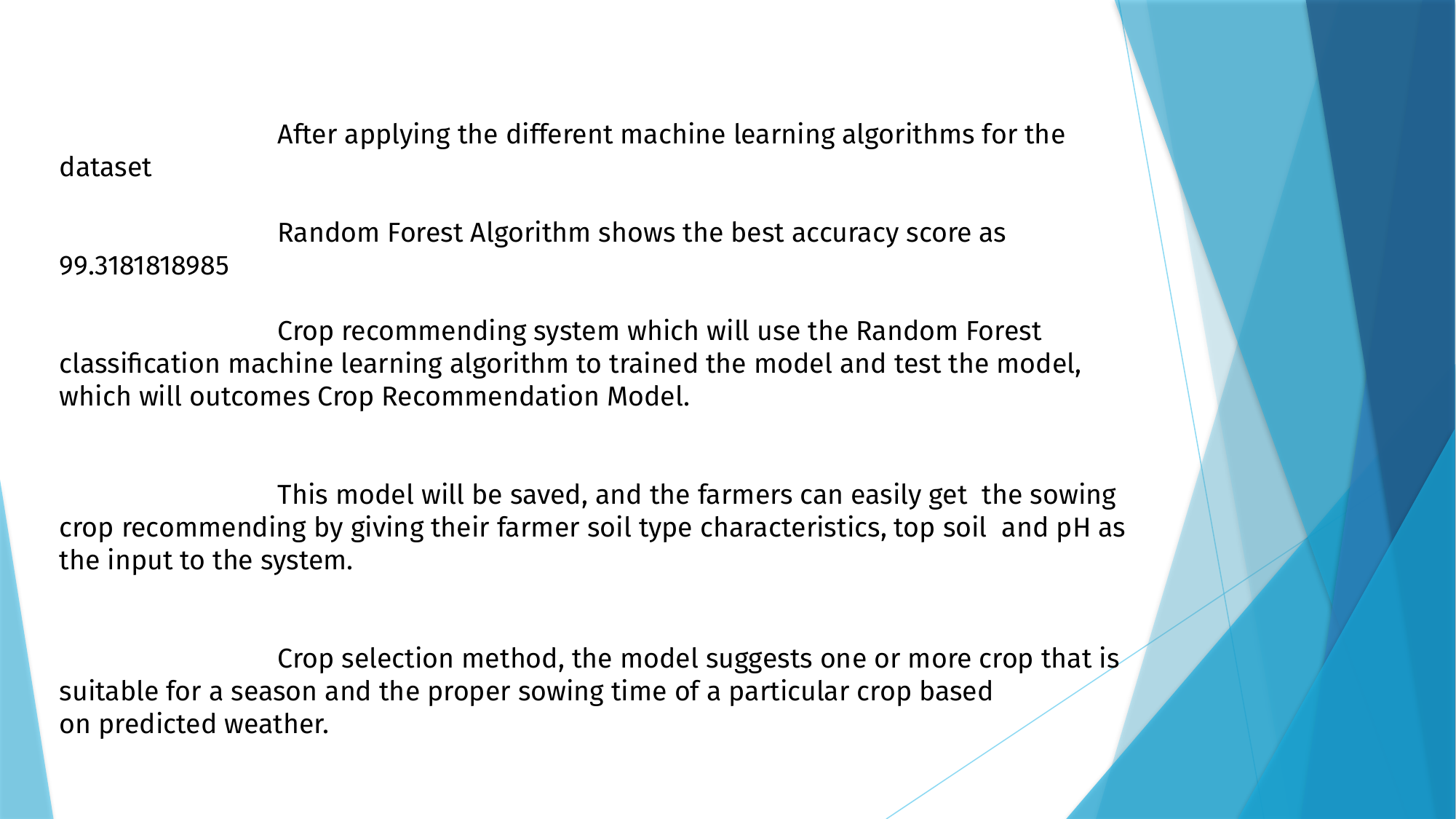

After applying the different machine learning algorithms for the dataset

		Random Forest Algorithm shows the best accuracy score as 99.3181818985

		Crop recommending system which will use the Random Forest classification machine learning algorithm to trained the model and test the model, which will outcomes Crop Recommendation Model.

		This model will be saved, and the farmers can easily get  the sowing crop recommending by giving their farmer soil type characteristics, top soil  and pH as the input to the system.

		Crop selection method, the model suggests one or more crop that is
suitable for a season and the proper sowing time of a particular crop based
on predicted weather.